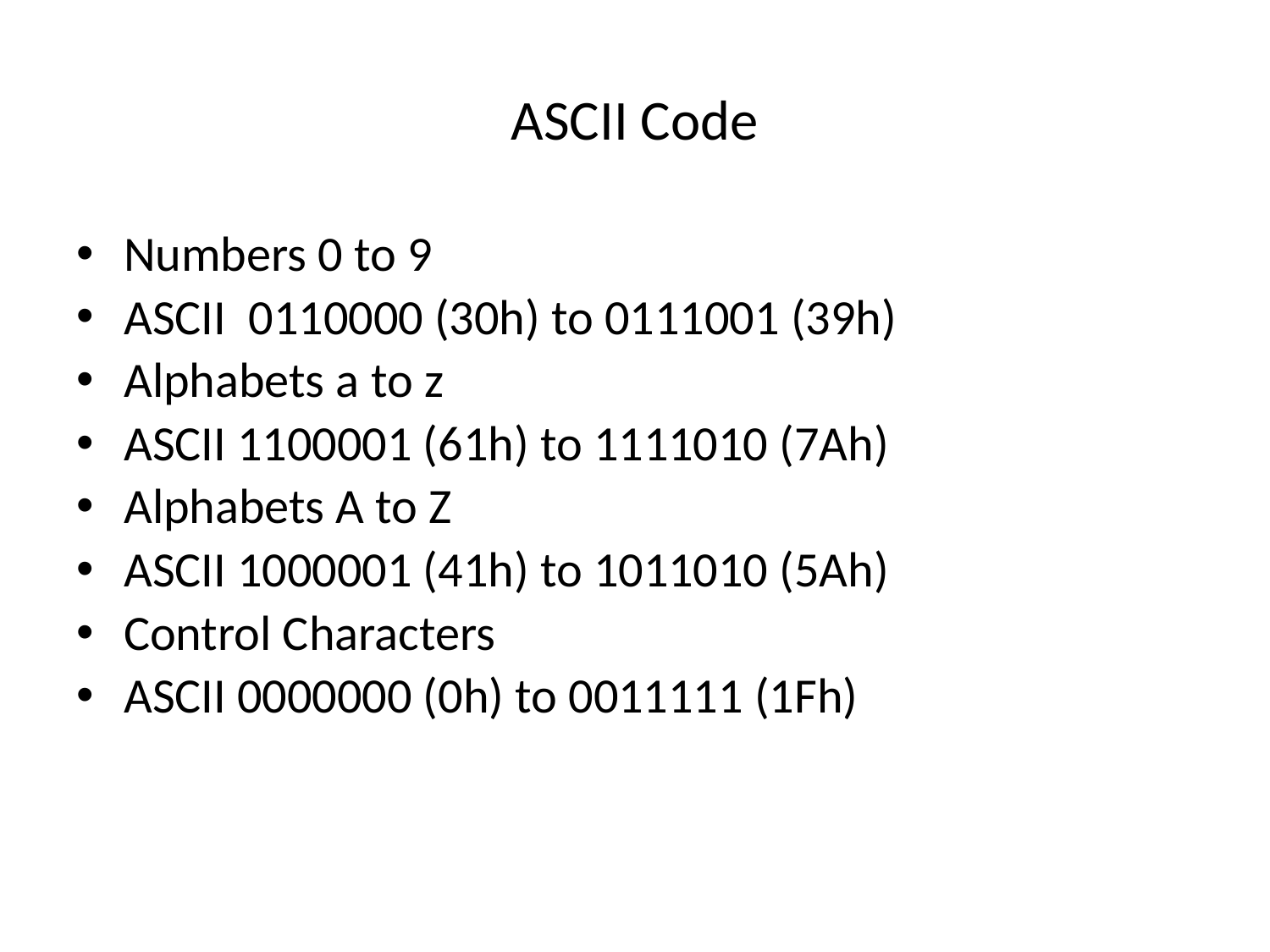

# ASCII Code
Numbers 0 to 9
ASCII  0110000 (30h) to 0111001 (39h)
Alphabets a to z
ASCII 1100001 (61h) to 1111010 (7Ah)
Alphabets A to Z
ASCII 1000001 (41h) to 1011010 (5Ah)
Control Characters
ASCII 0000000 (0h) to 0011111 (1Fh)